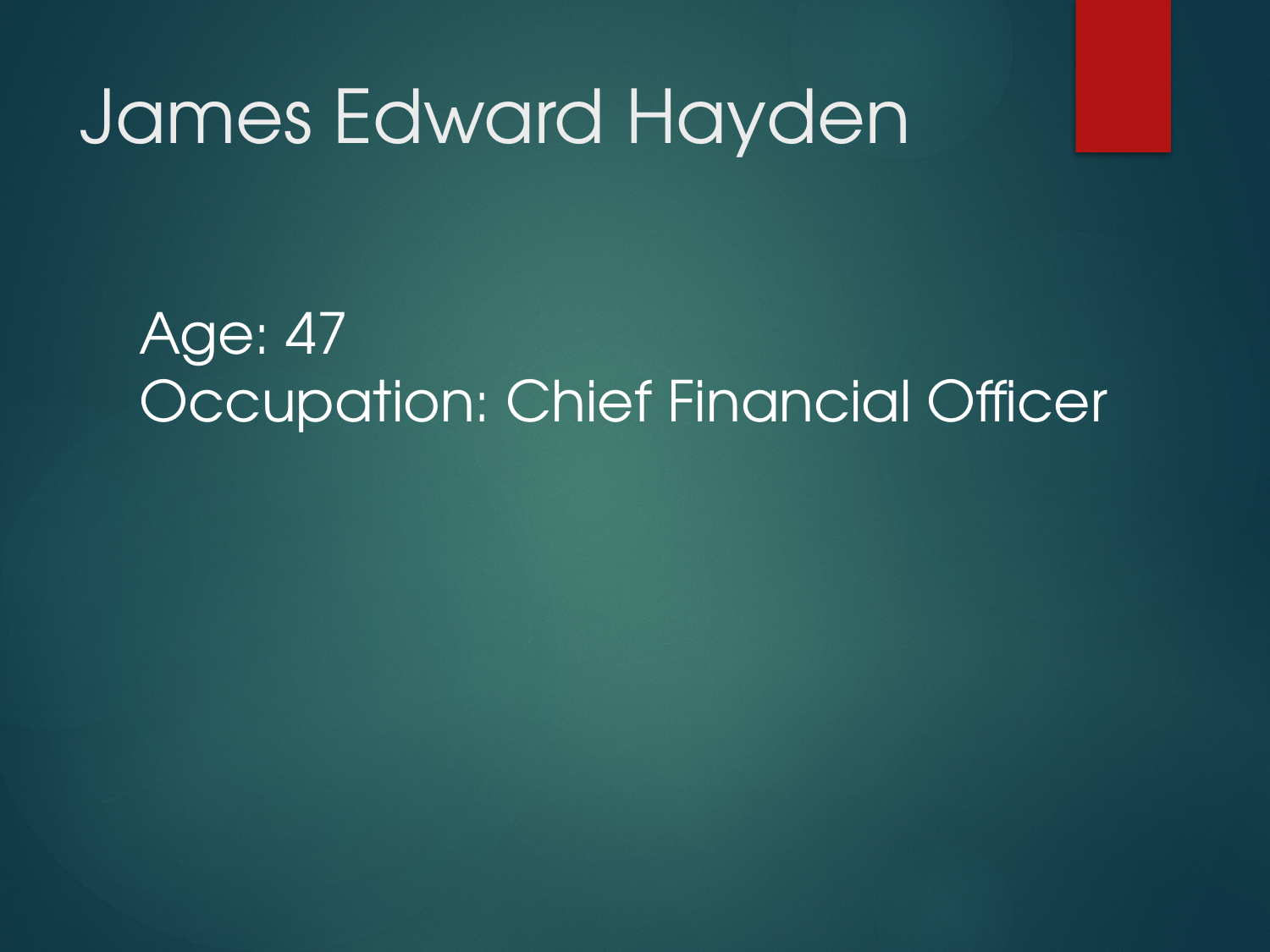

# James Edward Hayden

Age: 47
Occupation: Chief Financial Officer